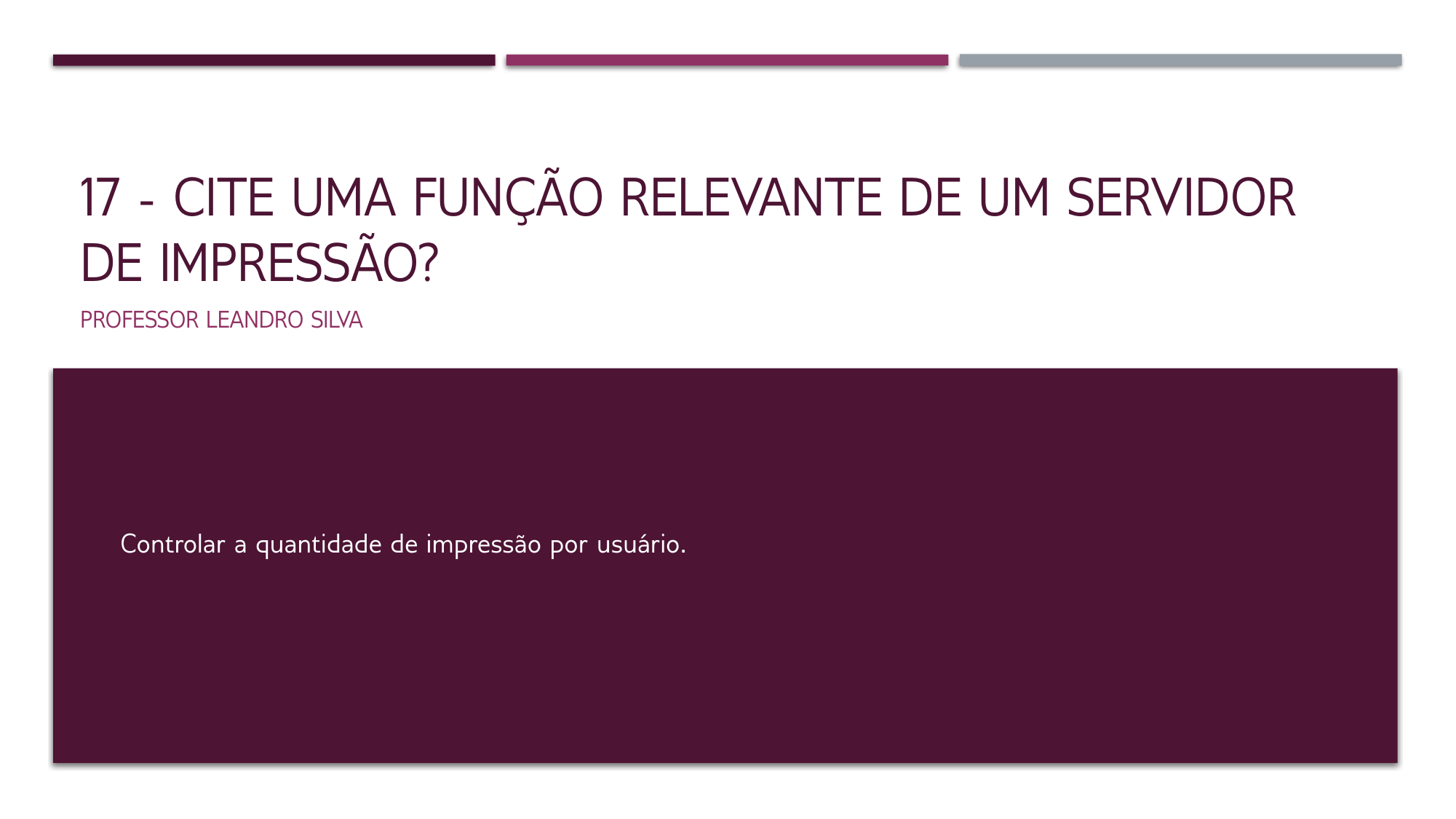

# 17 - Cite uma função relevante de um servidor de impressão?
Professor Leandro Silva
Controlar a quantidade de impressão por usuário.